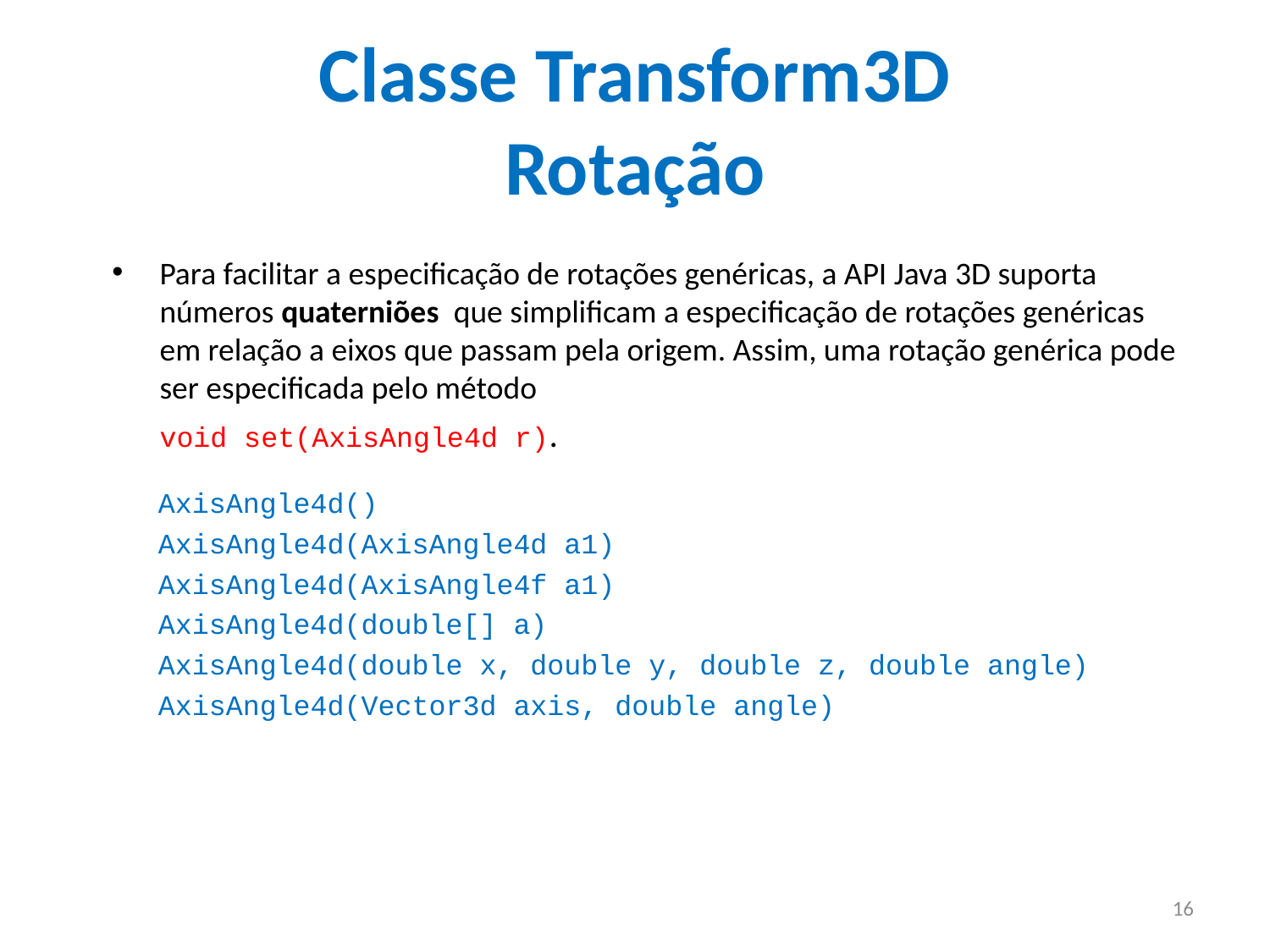

Classe Transform3D
Rotação
Para facilitar a especificação de rotações genéricas, a API Java 3D suporta números quaterniões  que simplificam a especificação de rotações genéricas em relação a eixos que passam pela origem. Assim, uma rotação genérica pode ser especificada pelo método
	void set(AxisAngle4d r).

| AxisAngle4d() |
| --- |
| AxisAngle4d(AxisAngle4d a1) |
| AxisAngle4d(AxisAngle4f a1) |
| AxisAngle4d(double[] a) |
| AxisAngle4d(double x, double y, double z, double angle) |
| AxisAngle4d(Vector3d axis, double angle) |
16